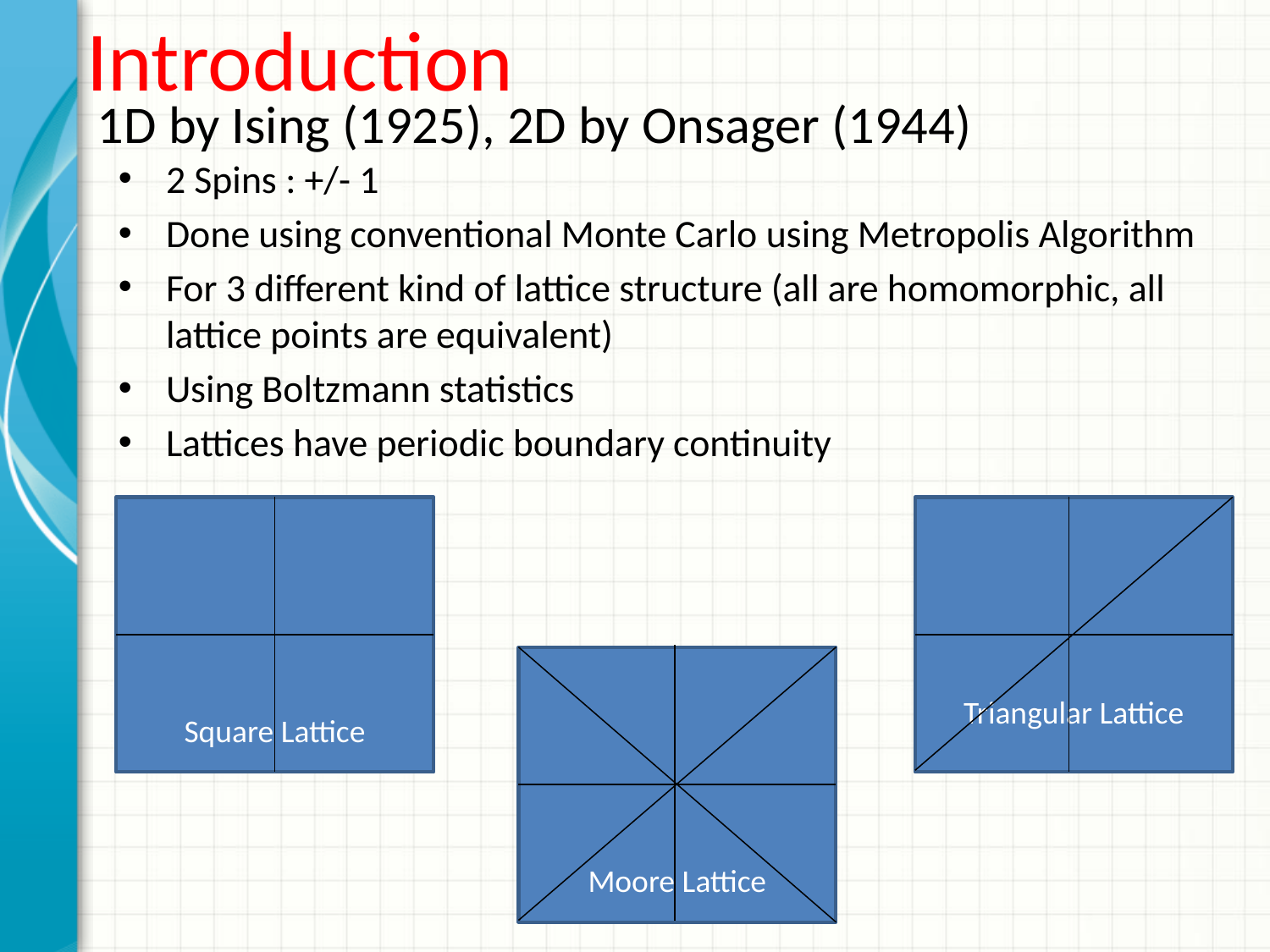

Introduction
1D by Ising (1925), 2D by Onsager (1944)
2 Spins : +/- 1
Done using conventional Monte Carlo using Metropolis Algorithm
For 3 different kind of lattice structure (all are homomorphic, all lattice points are equivalent)
Using Boltzmann statistics
Lattices have periodic boundary continuity

Square Lattice

Triangular Lattice

Moore Lattice